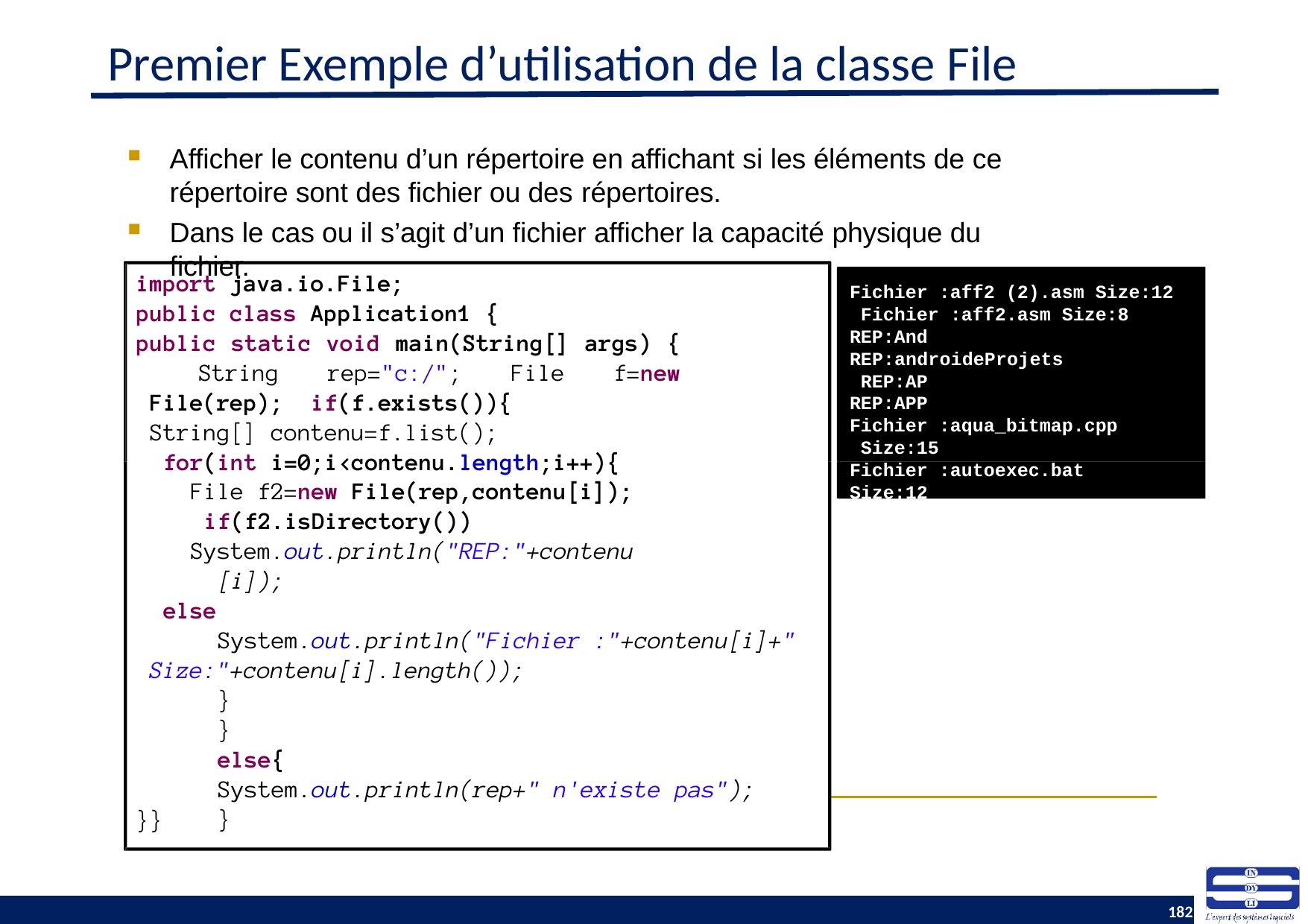

# Premier Exemple d’utilisation de la classe File
Afficher le contenu d’un répertoire en affichant si les éléments de ce  répertoire sont des fichier ou des répertoires.
Dans le cas ou il s’agit d’un fichier afficher la capacité physique du fichier.

import java.io.File;  public class Application1 {
public static void main(String[] args) {  String rep="c:/"; File f=new File(rep);  if(f.exists()){
String[] contenu=f.list();
for(int i=0;i<contenu.length;i++){  File f2=new File(rep,contenu[i]);  if(f2.isDirectory())
System.out.println("REP:"+contenu[i]);
else
System.out.println("Fichier :"+contenu[i]+"  Size:"+contenu[i].length());
}
}
else{
System.out.println(rep+" n'existe pas");
}

Fichier :aff2 (2).asm Size:12  Fichier :aff2.asm Size:8  REP:And
REP:androideProjets  REP:AP
REP:APP
Fichier :aqua_bitmap.cpp  Size:15
Fichier :autoexec.bat Size:12

}}
182